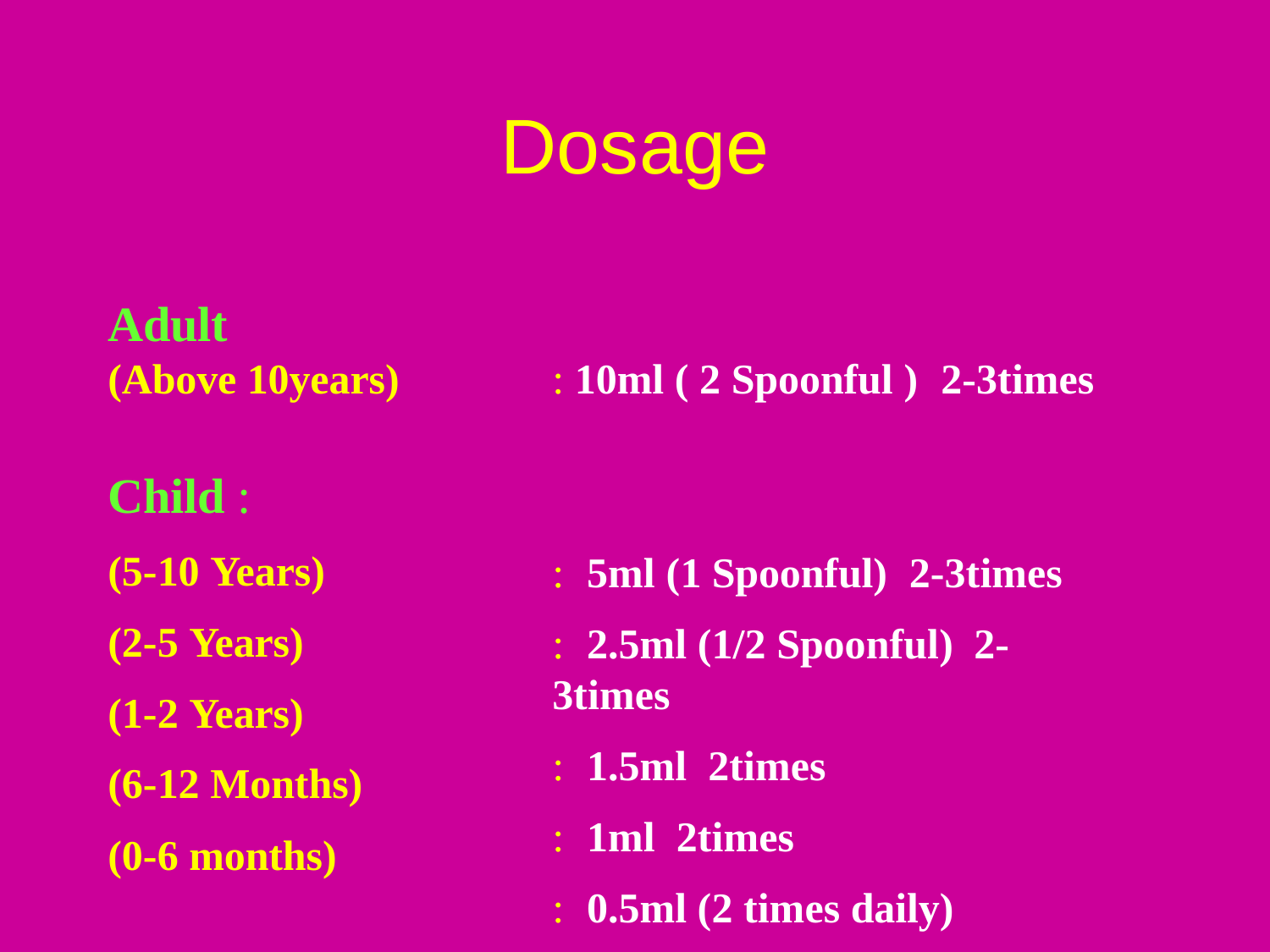

# Dosage
Adult
(Above 10years)

Child :
(5-10 Years)
(2-5 Years)
(1-2 Years)
(6-12 Months)
(0-6 months)
: 10ml ( 2 Spoonful )	2-3times

:	5ml (1 Spoonful)	2-3times
:	2.5ml (1/2 Spoonful)	2-3times
:	1.5ml	2times
:	1ml	2times
:	0.5ml (2 times daily)